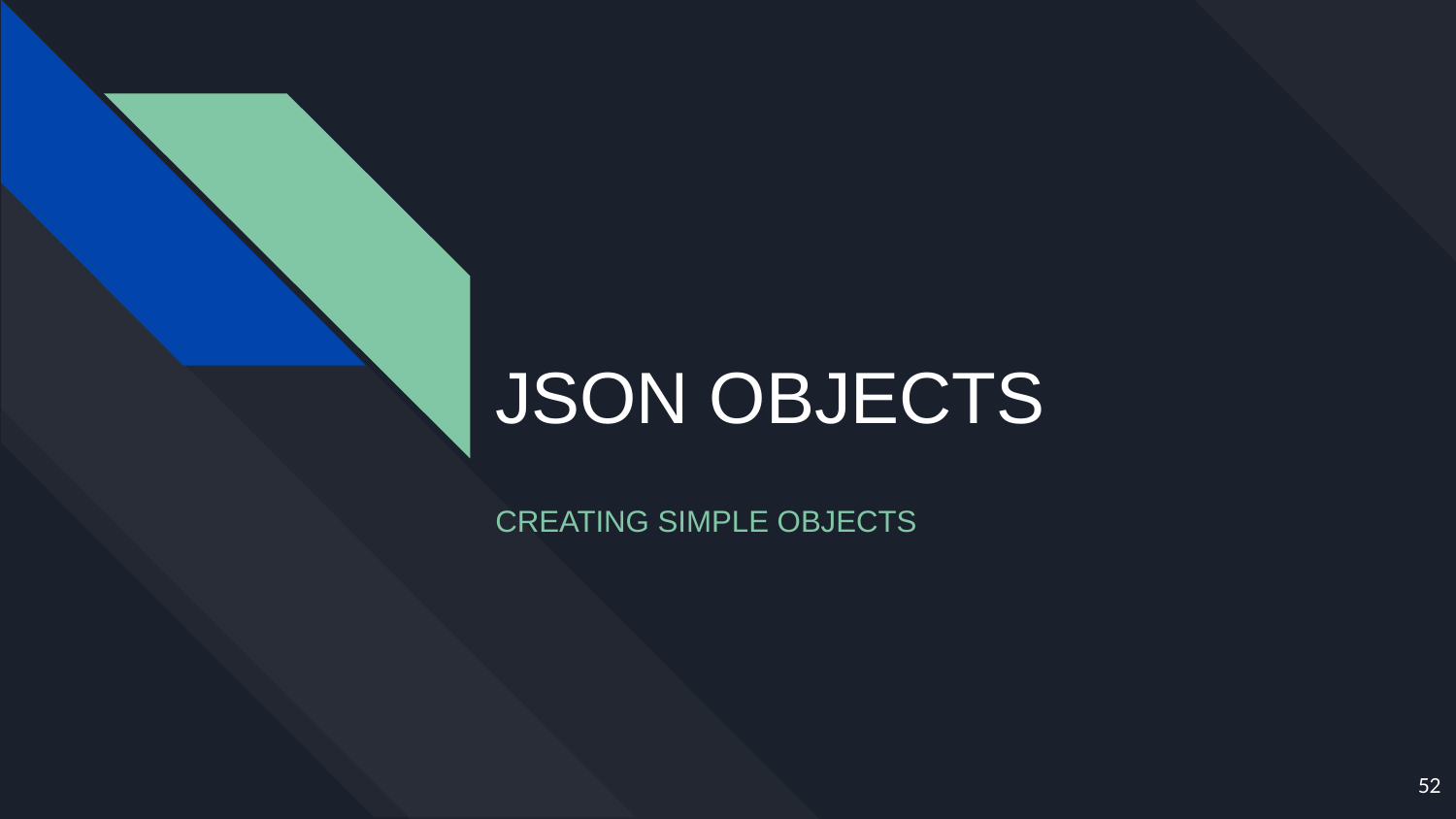

# JSON OBJECTS
CREATING SIMPLE OBJECTS

52